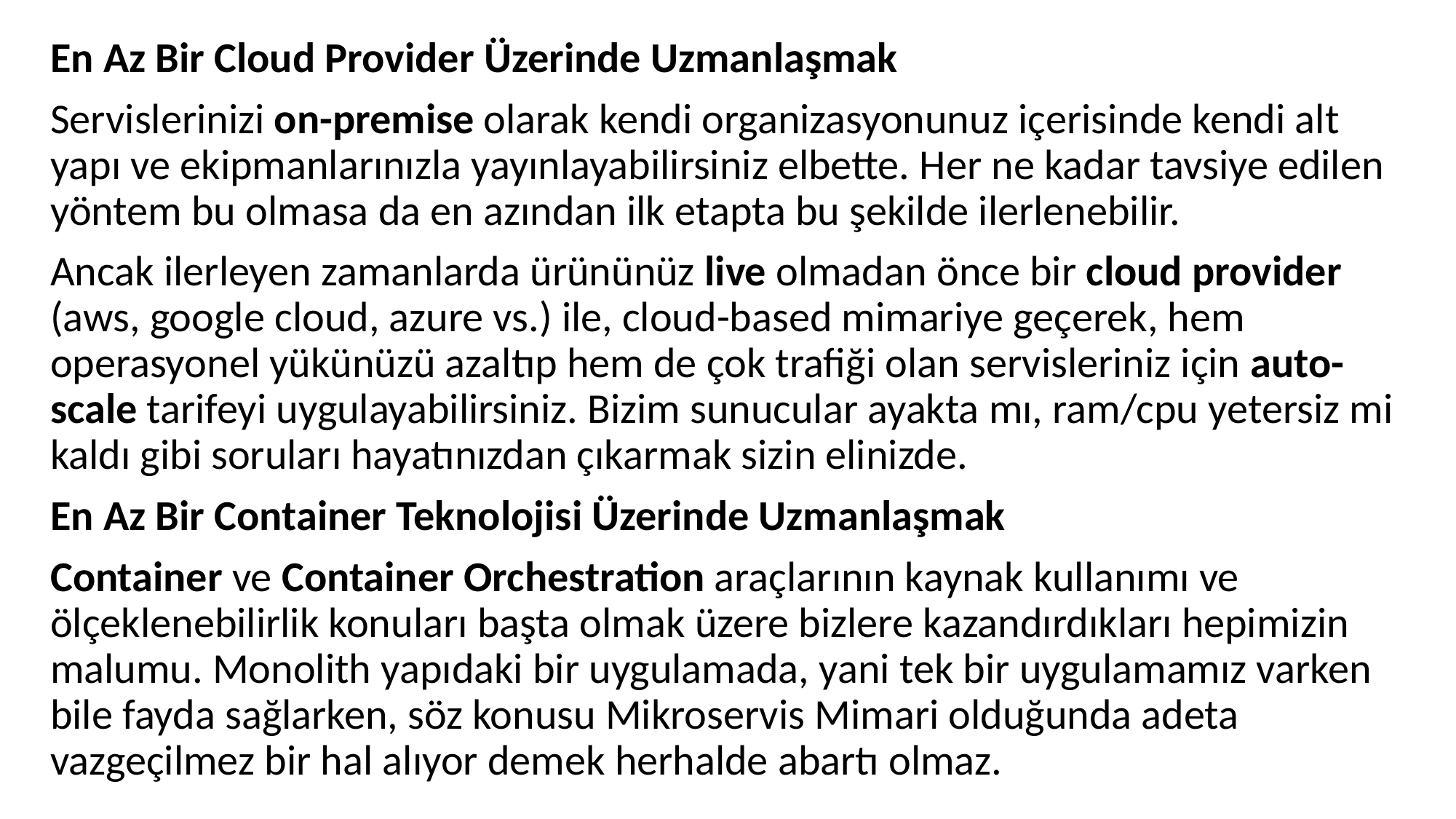

En Az Bir Cloud Provider Üzerinde Uzmanlaşmak
Servislerinizi on-premise olarak kendi organizasyonunuz içerisinde kendi alt yapı ve ekipmanlarınızla yayınlayabilirsiniz elbette. Her ne kadar tavsiye edilen yöntem bu olmasa da en azından ilk etapta bu şekilde ilerlenebilir.
Ancak ilerleyen zamanlarda ürününüz live olmadan önce bir cloud provider (aws, google cloud, azure vs.) ile, cloud-based mimariye geçerek, hem operasyonel yükünüzü azaltıp hem de çok trafiği olan servisleriniz için auto-scale tarifeyi uygulayabilirsiniz. Bizim sunucular ayakta mı, ram/cpu yetersiz mi kaldı gibi soruları hayatınızdan çıkarmak sizin elinizde.
En Az Bir Container Teknolojisi Üzerinde Uzmanlaşmak
Container ve Container Orchestration araçlarının kaynak kullanımı ve ölçeklenebilirlik konuları başta olmak üzere bizlere kazandırdıkları hepimizin malumu. Monolith yapıdaki bir uygulamada, yani tek bir uygulamamız varken bile fayda sağlarken, söz konusu Mikroservis Mimari olduğunda adeta vazgeçilmez bir hal alıyor demek herhalde abartı olmaz.